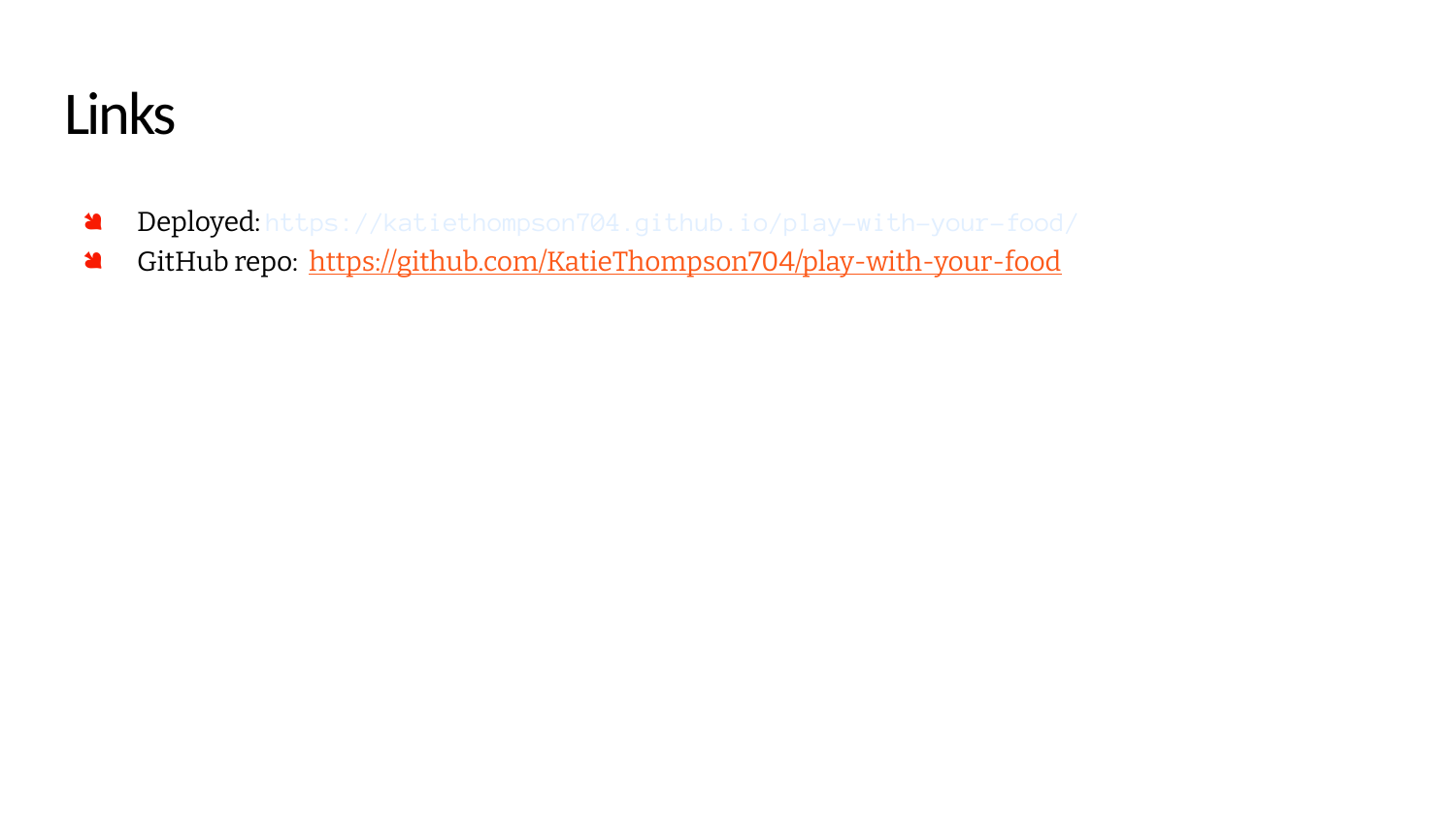

# Links
Deployed: https://katiethompson704.github.io/play-with-your-food/
GitHub repo:  https://github.com/KatieThompson704/play-with-your-food